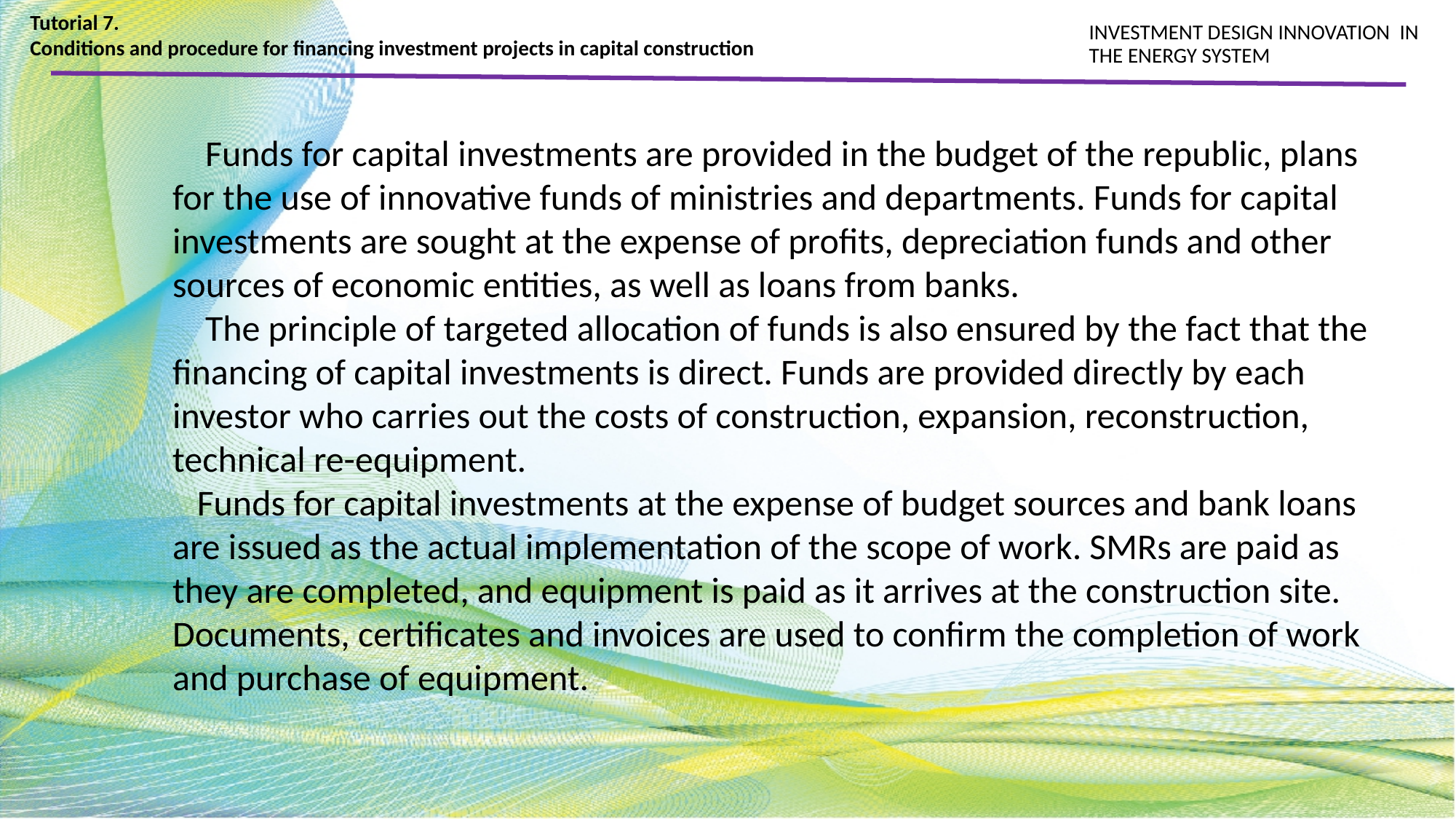

Tutorial 7.
Conditions and procedure for financing investment projects in capital construction
INVESTMENT DESIGN INNOVATION  IN
THE ENERGY SYSTEM
    Funds for capital investments are provided in the budget of the republic, plans for the use of innovative funds of ministries and departments. Funds for capital investments are sought at the expense of profits, depreciation funds and other sources of economic entities, as well as loans from banks.
    The principle of targeted allocation of funds is also ensured by the fact that the financing of capital investments is direct. Funds are provided directly by each investor who carries out the costs of construction, expansion, reconstruction, technical re-equipment.
   Funds for capital investments at the expense of budget sources and bank loans are issued as the actual implementation of the scope of work. SMRs are paid as they are completed, and equipment is paid as it arrives at the construction site. Documents, certificates and invoices are used to confirm the completion of work and purchase of equipment.